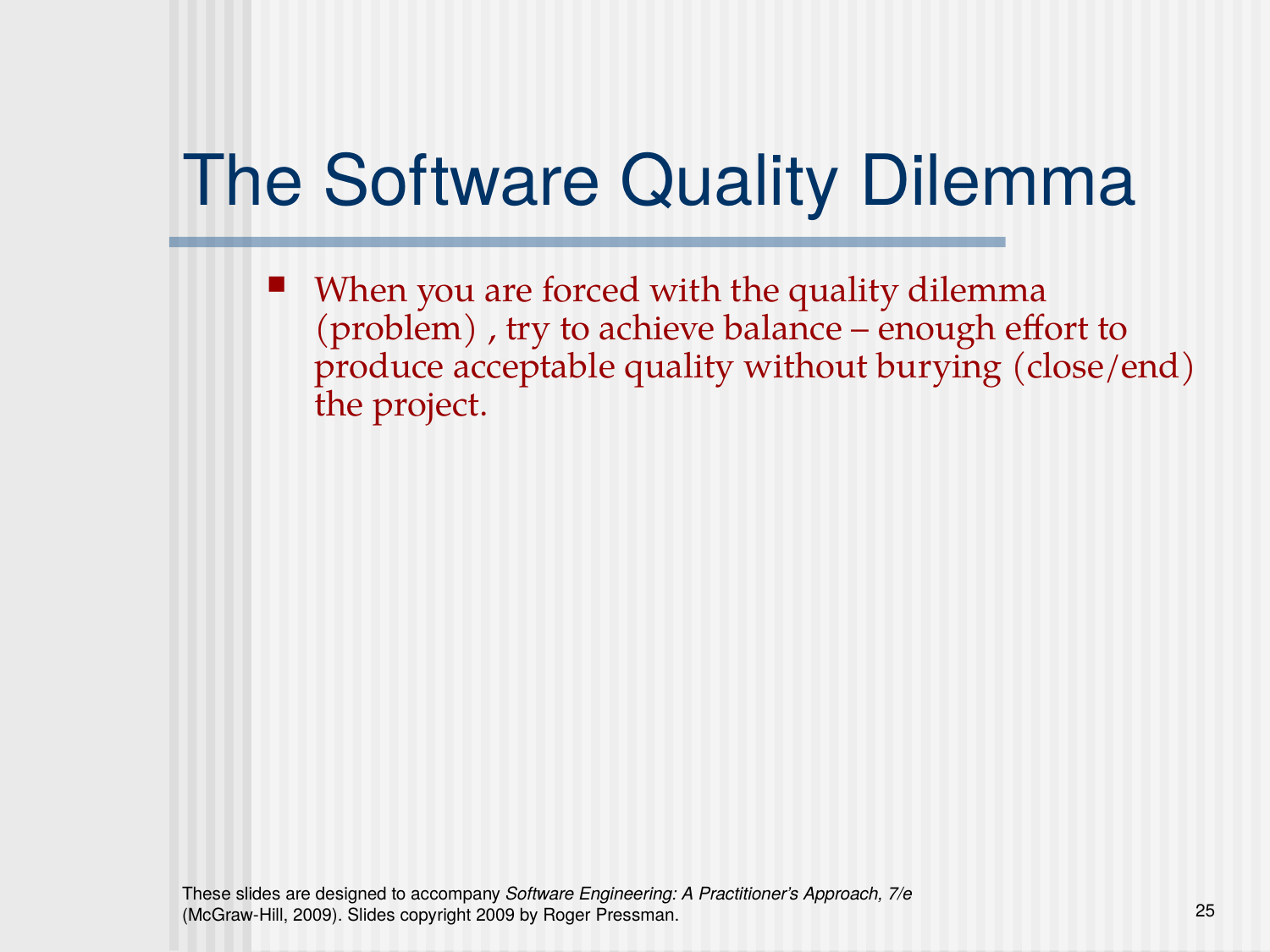

# The Software Quality Dilemma
When you are forced with the quality dilemma (problem) , try to achieve balance – enough effort to produce acceptable quality without burying (close/end) the project.
These slides are designed to accompany Software Engineering: A Practitioner’s Approach, 7/e (McGraw-Hill, 2009). Slides copyright 2009 by Roger Pressman.
25